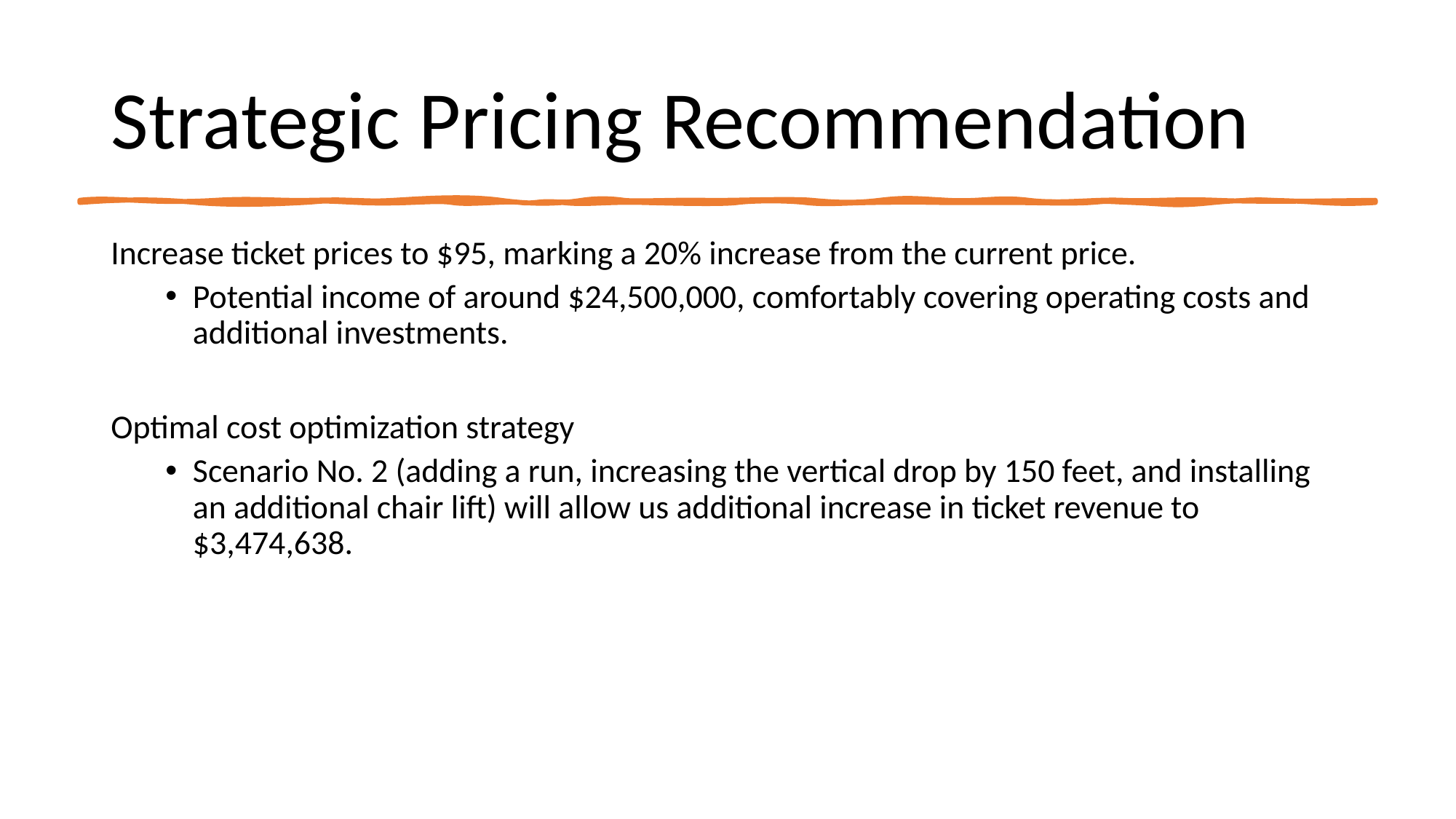

# Strategic Pricing Recommendation

Increase ticket prices to $95, marking a 20% increase from the current price.
Potential income of around $24,500,000, comfortably covering operating costs and additional investments.

Optimal cost optimization strategy
Scenario No. 2 (adding a run, increasing the vertical drop by 150 feet, and installing an additional chair lift) will allow us additional increase in ticket revenue to $3,474,638.